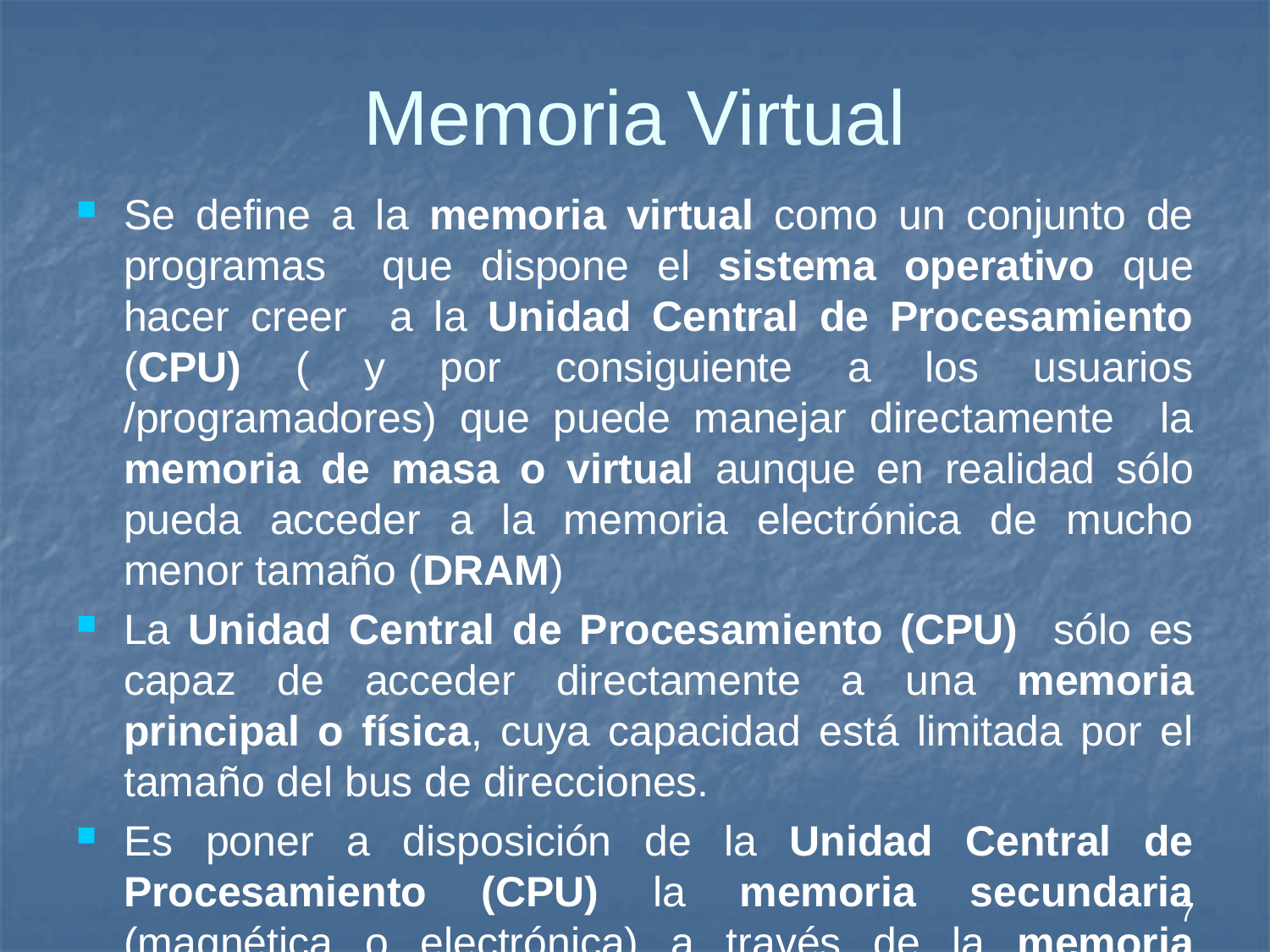

# Memoria Virtual
Se define a la memoria virtual como un conjunto de programas  que dispone el sistema operativo que hacer creer  a la Unidad Central de Procesamiento (CPU) ( y por consiguiente a los usuarios /programadores) que puede manejar directamente  la memoria de masa o virtual aunque en realidad sólo pueda acceder a la memoria electrónica de mucho menor tamaño (DRAM)
La Unidad Central de Procesamiento (CPU)  sólo es capaz de acceder directamente a una memoria principal o física, cuya capacidad está limitada por el tamaño del bus de direcciones.
Es poner a disposición de la Unidad Central de Procesamiento (CPU) la memoria secundaria (magnética o electrónica) a través de la memoria principal a la que puede acceder.

7